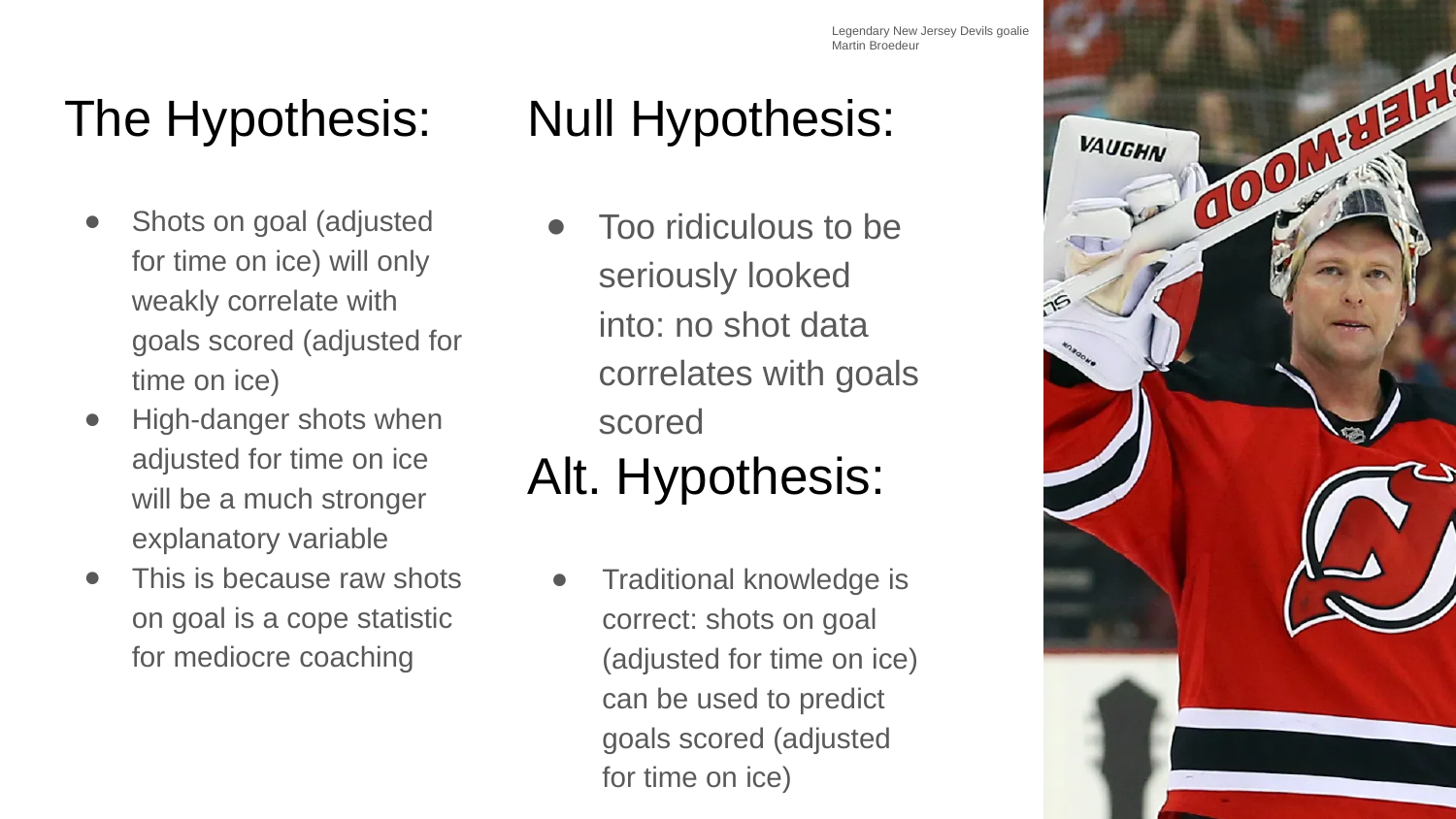

Legendary New Jersey Devils goalie Martin Broedeur
# The Hypothesis:
Null Hypothesis:
Shots on goal (adjusted for time on ice) will only weakly correlate with goals scored (adjusted for time on ice)
High-danger shots when adjusted for time on ice will be a much stronger explanatory variable
This is because raw shots on goal is a cope statistic for mediocre coaching
Too ridiculous to be seriously looked into: no shot data correlates with goals scored
Alt. Hypothesis:
Traditional knowledge is correct: shots on goal (adjusted for time on ice) can be used to predict goals scored (adjusted for time on ice)